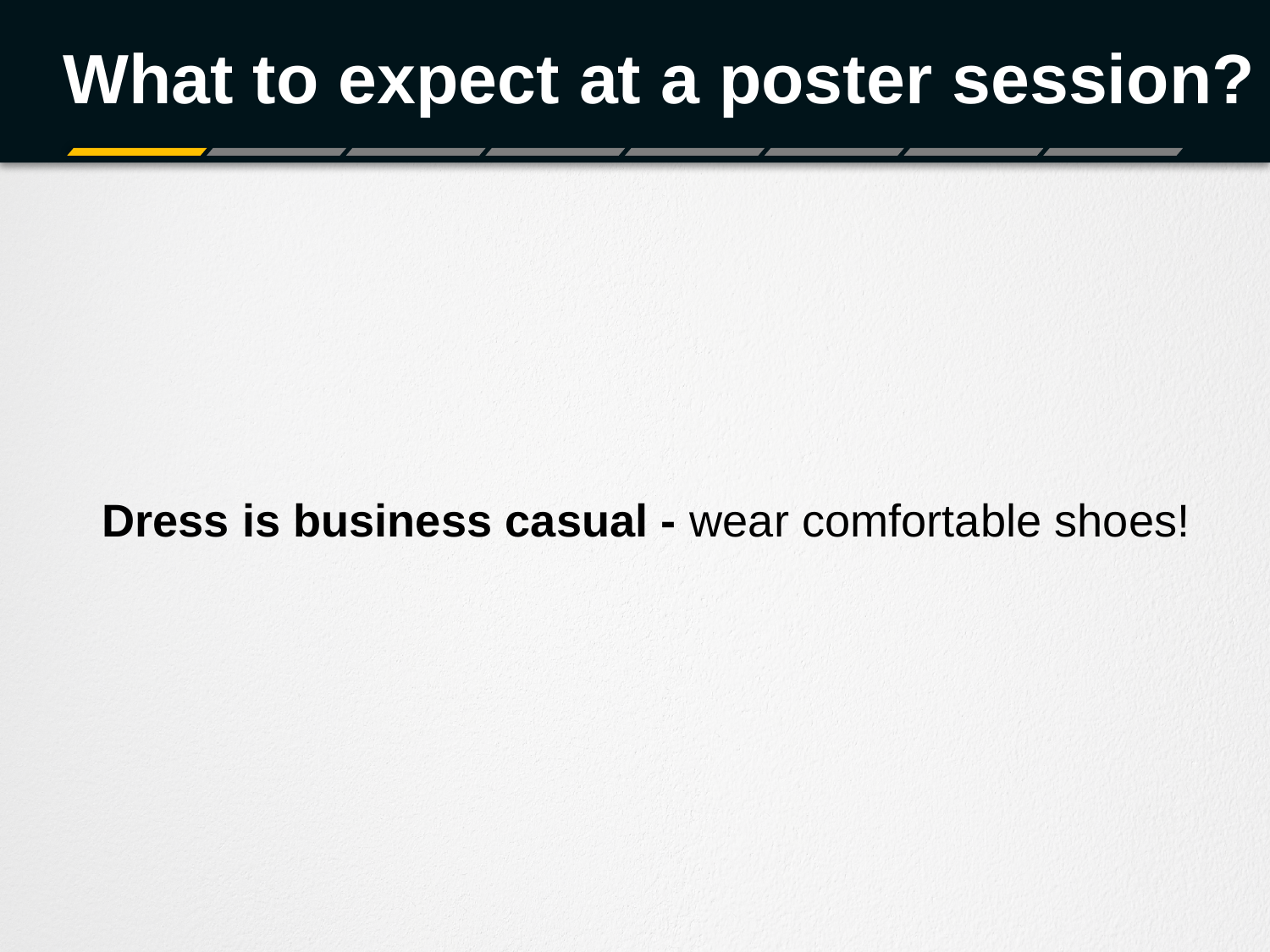

# What to expect at a poster session?

Dress is business casual - wear comfortable shoes!